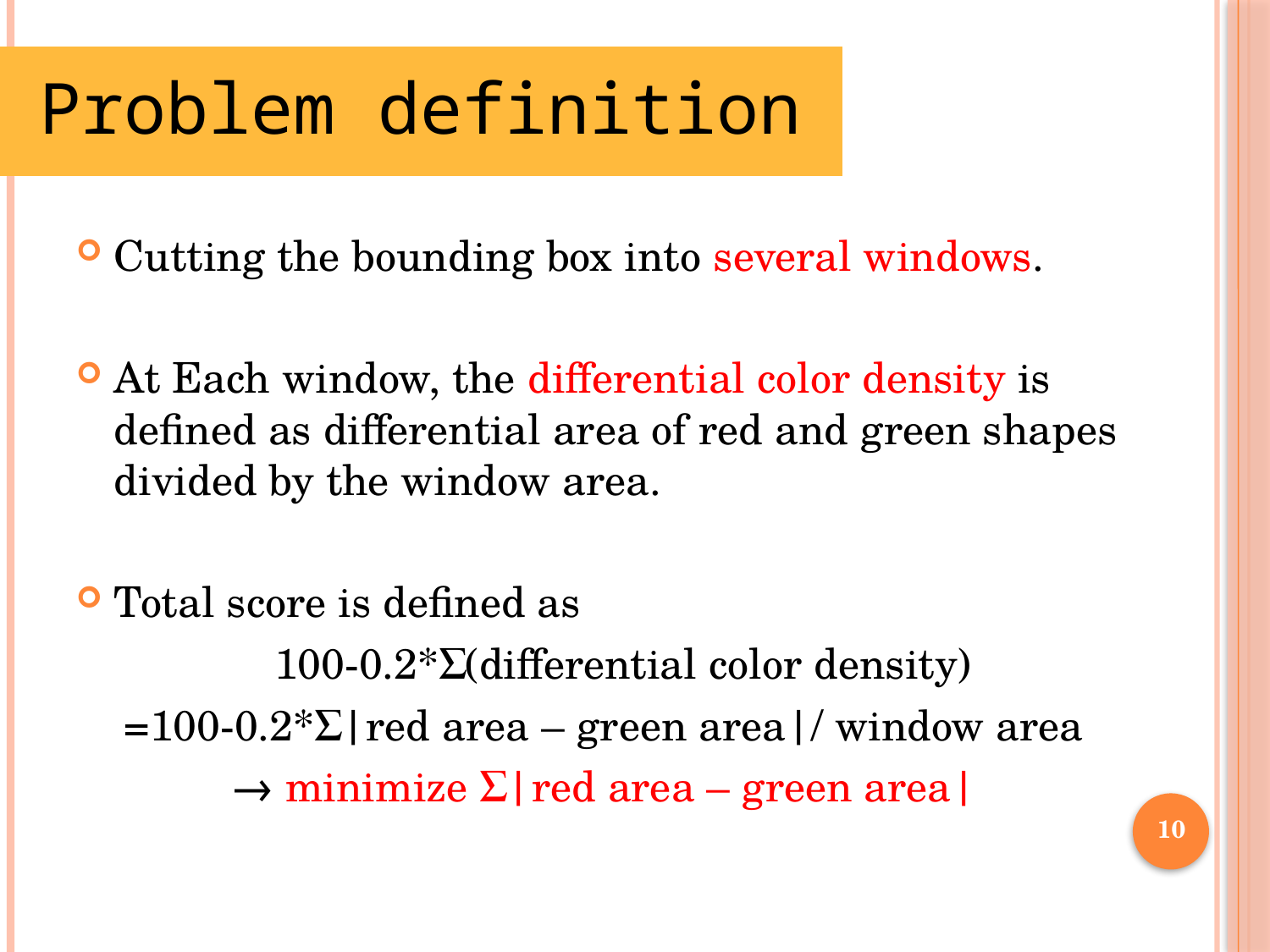

#

Problem definition
Cutting the bounding box into several windows.

At Each window, the differential color density is defined as differential area of red and green shapes divided by the window area.

Total score is defined as
	100-0.2*Σ(differential color density)
=100-0.2*Σ|red area – green area|/ window area
→ minimize Σ|red area – green area|
10